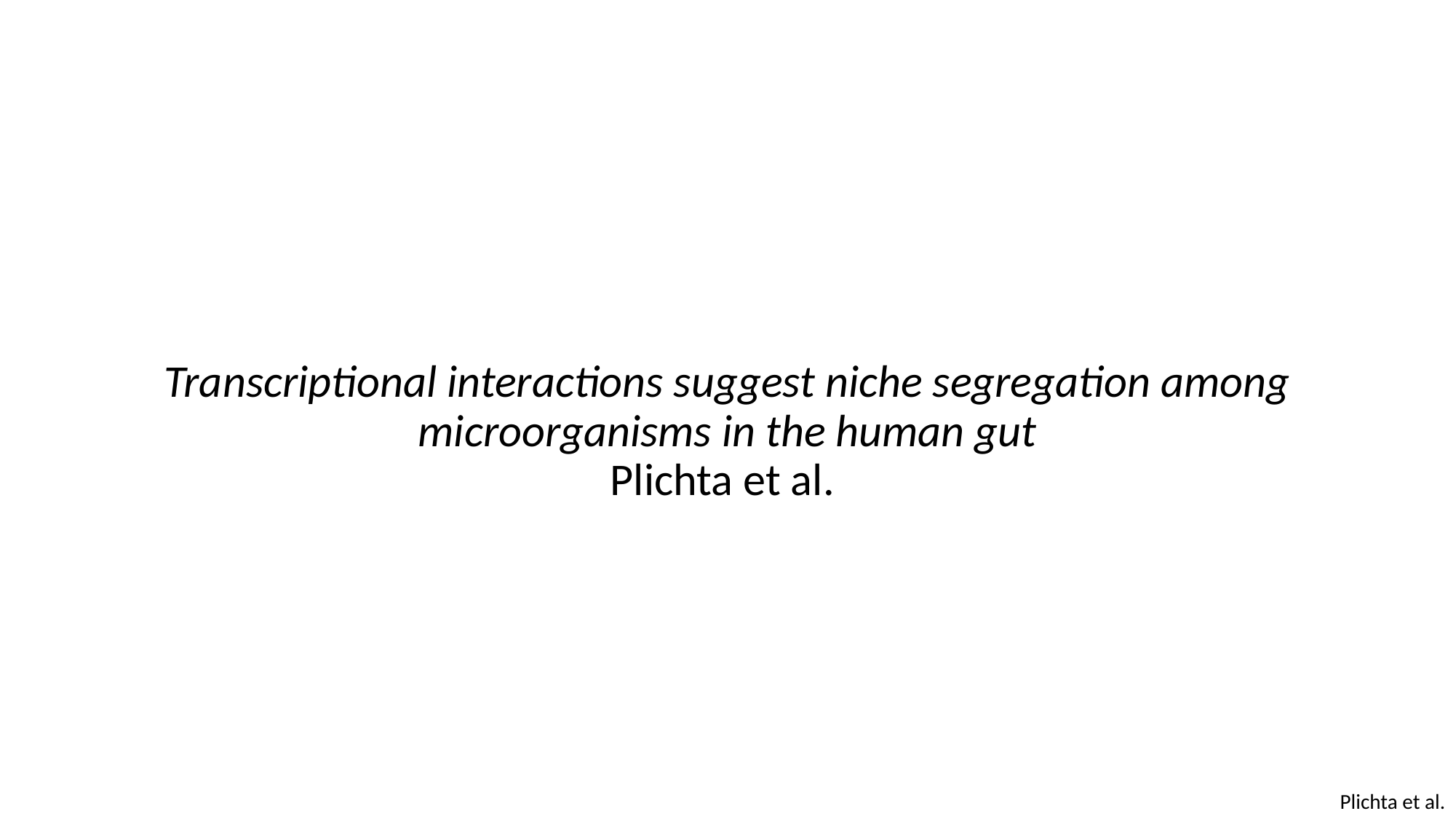

# Transcriptional interactions suggest niche segregation among microorganisms in the human gut Plichta et al.
Plichta et al.